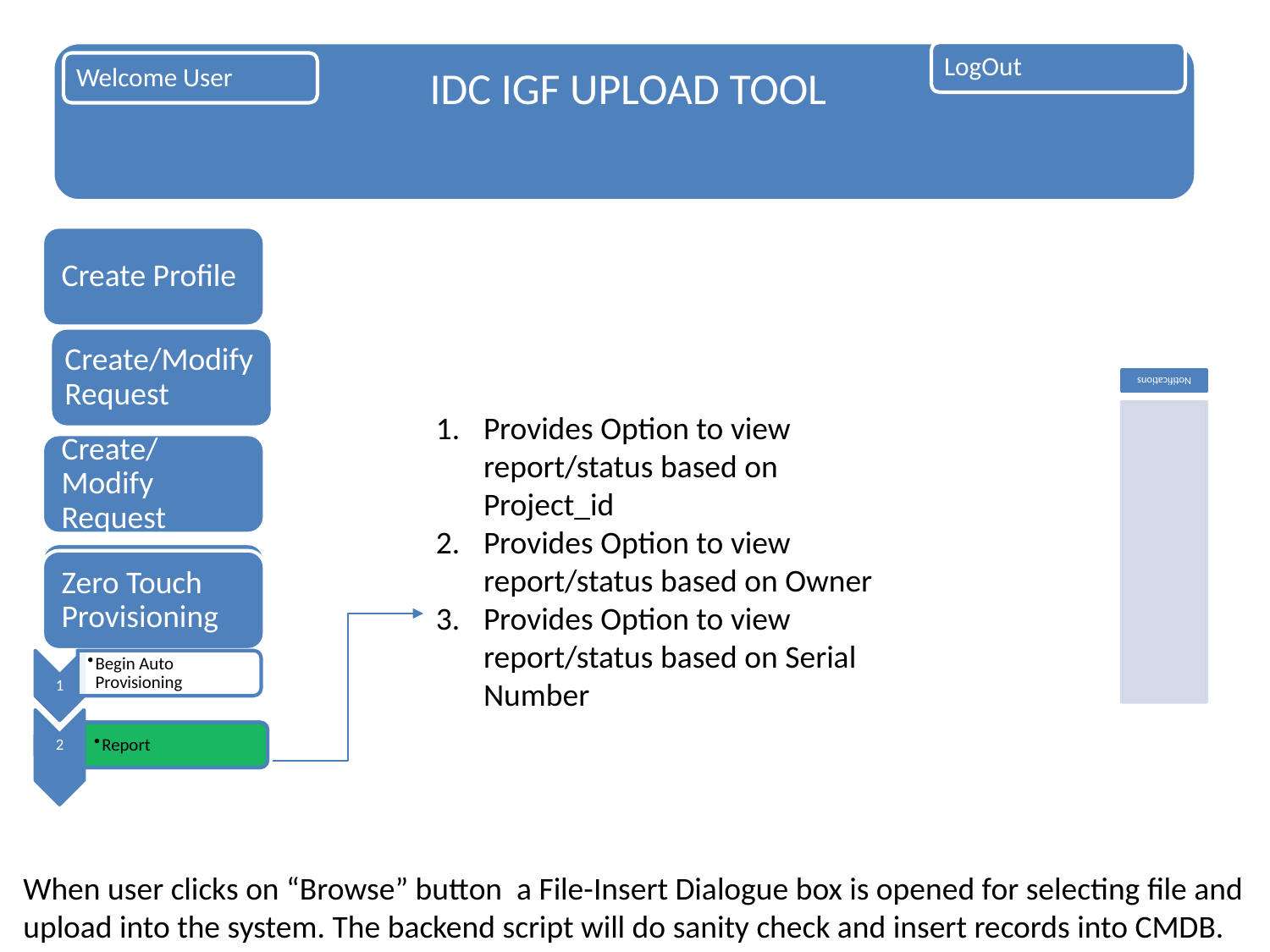

IDC IGF UPLOAD TOOL

LogOut
Welcome User
Create Profile
Create/Modify Request
Create/Modify RFI
Zero Touch Provisioning
Notifications

Create/Modify Request
Provides Option to view report/status based on Project_id
Provides Option to view report/status based on Owner
Provides Option to view report/status based on Serial Number
1
Begin Auto Provisioning
2

Report
When user clicks on “Browse” button  a File-Insert Dialogue box is opened for selecting file and upload into the system. The backend script will do sanity check and insert records into CMDB.